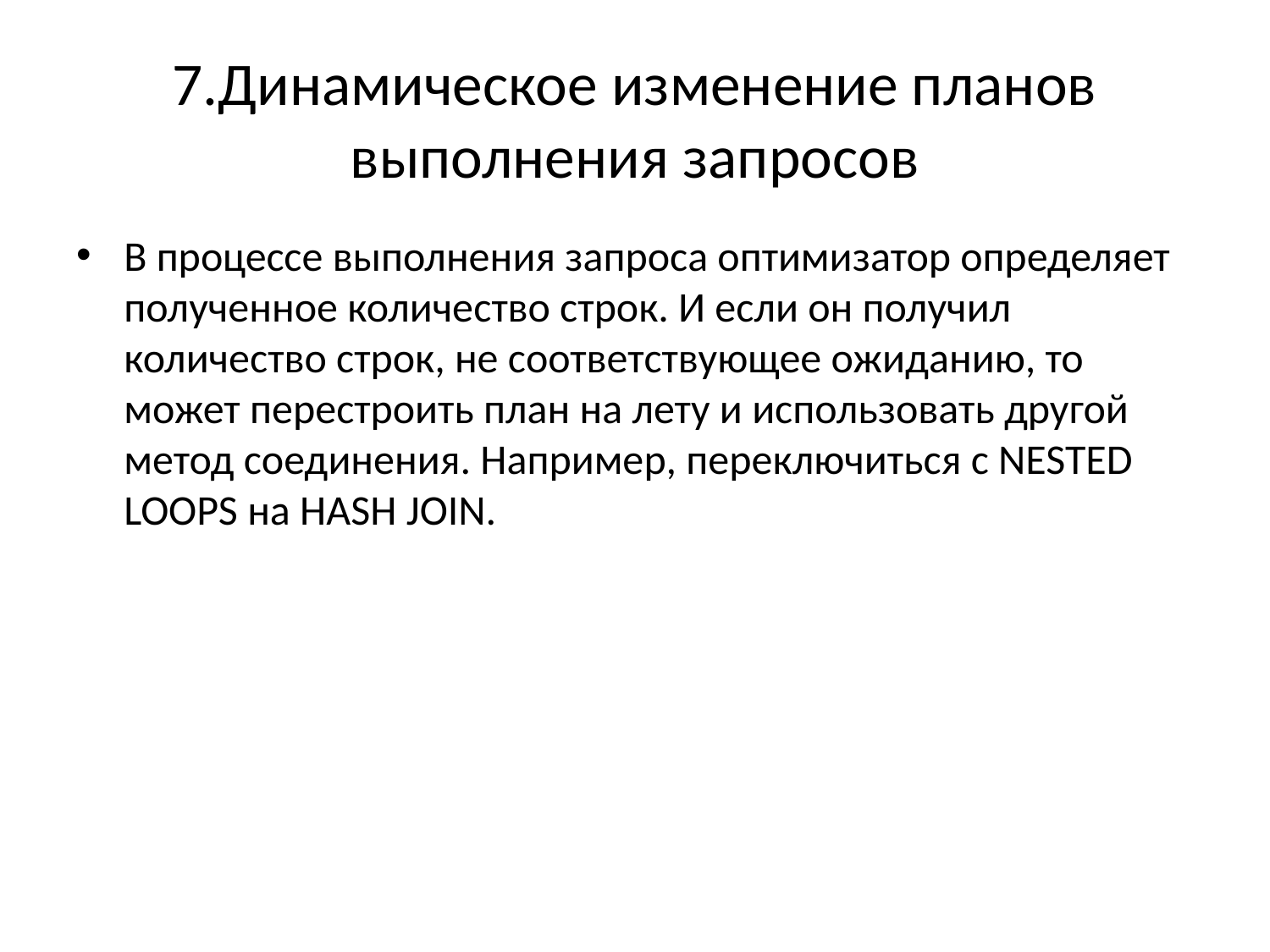

# 7.Динамическое изменение планов выполнения запросов
В процессе выполнения запроса оптимизатор определяет полученное количество строк. И если он получил количество строк, не соответствующее ожиданию, то может перестроить план на лету и использовать другой метод соединения. Например, переключиться с NESTED LOOPS на HASH JOIN.